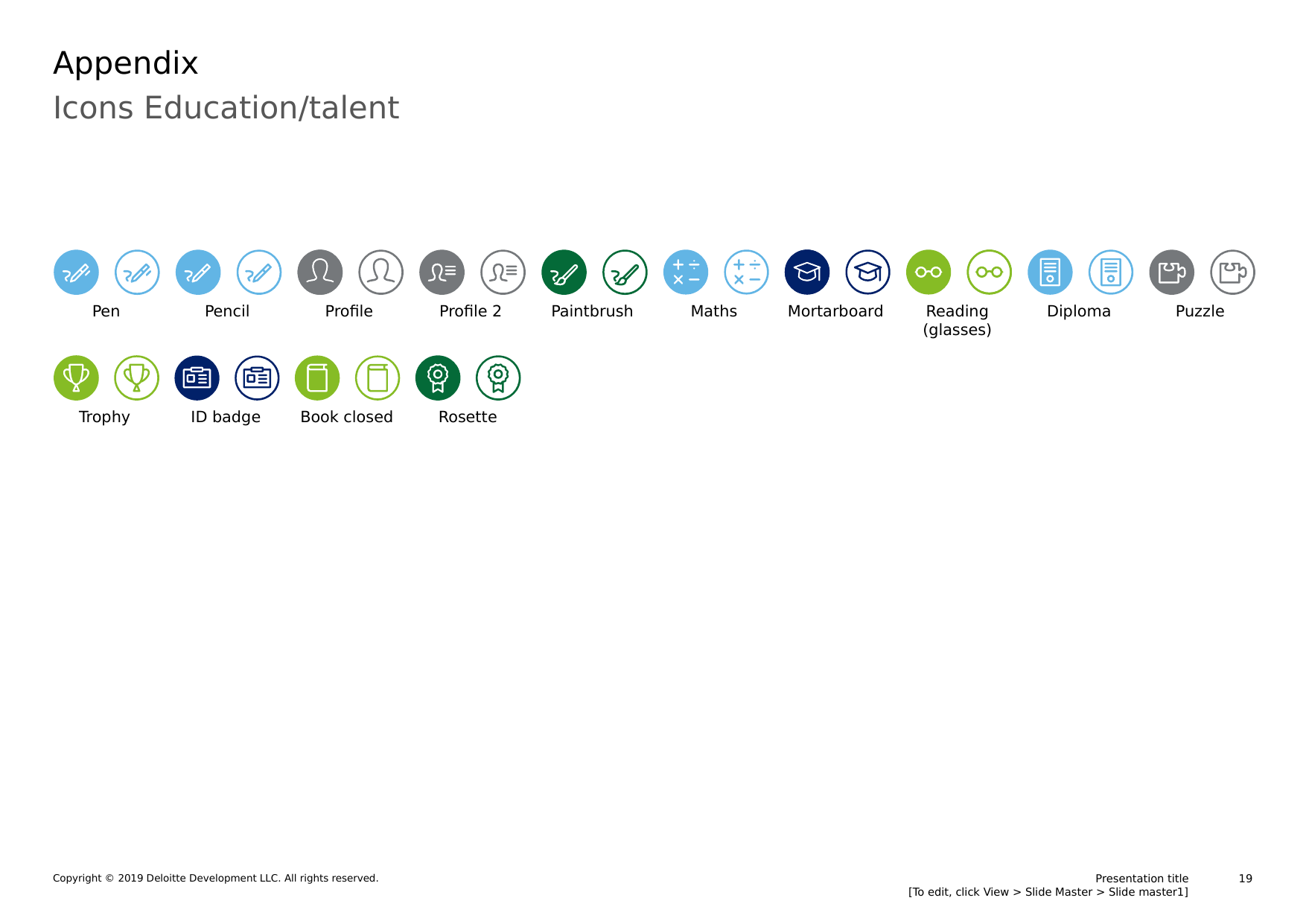

# Appendix
Icons Education/talent

Pen
Pencil
Profile
Profile 2
Paintbrush
Maths
Mortarboard
Diploma
Puzzle
Reading (glasses)

Trophy
ID badge
Book closed
Rosette